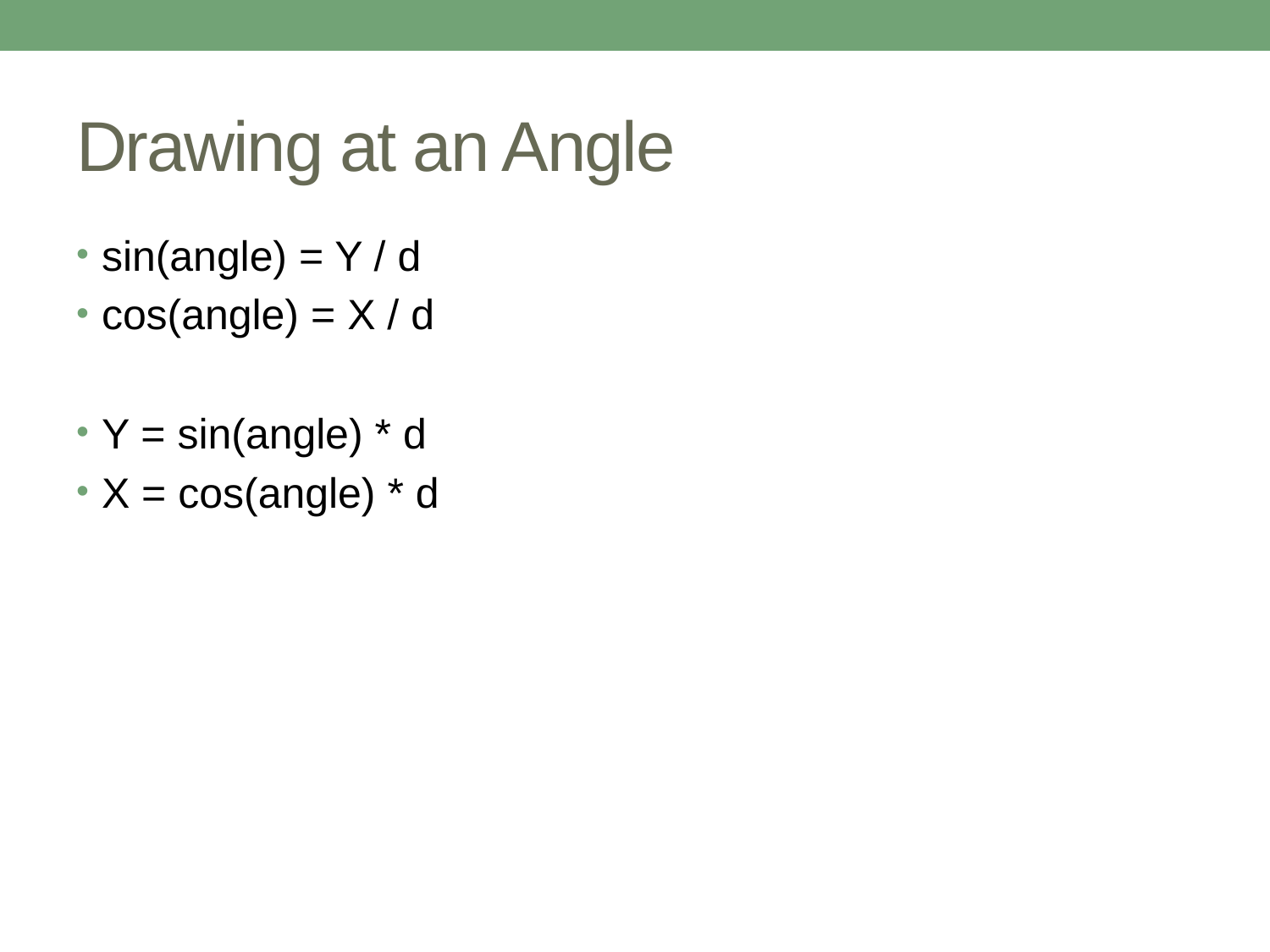

# Drawing at an Angle
sin(angle) = Y / d
cos(angle) = X / d

Y = sin(angle) * d
X = cos(angle) * d